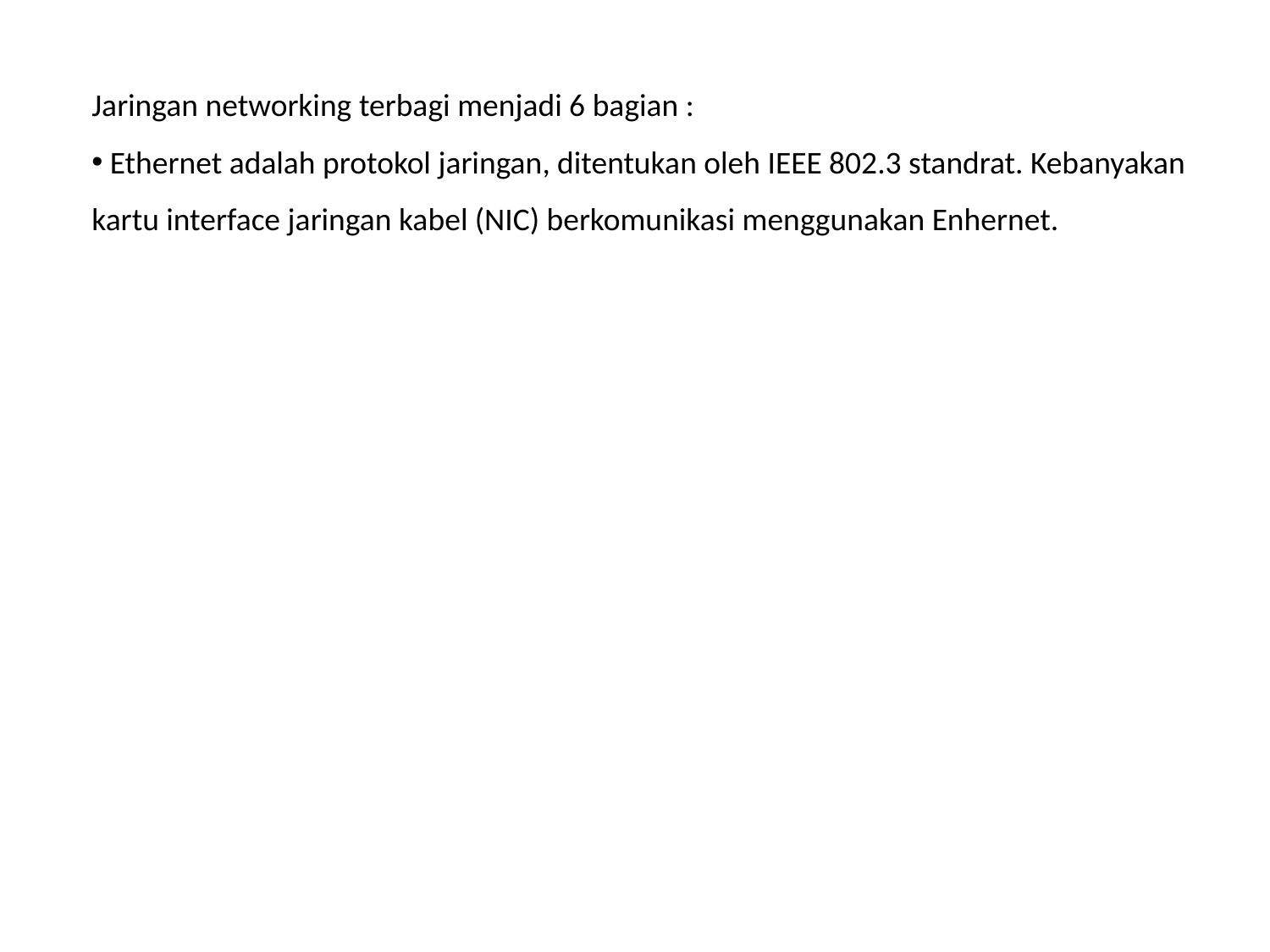

Jaringan networking terbagi menjadi 6 bagian :
 Ethernet adalah protokol jaringan, ditentukan oleh IEEE 802.3 standrat. Kebanyakan kartu interface jaringan kabel (NIC) berkomunikasi menggunakan Enhernet.